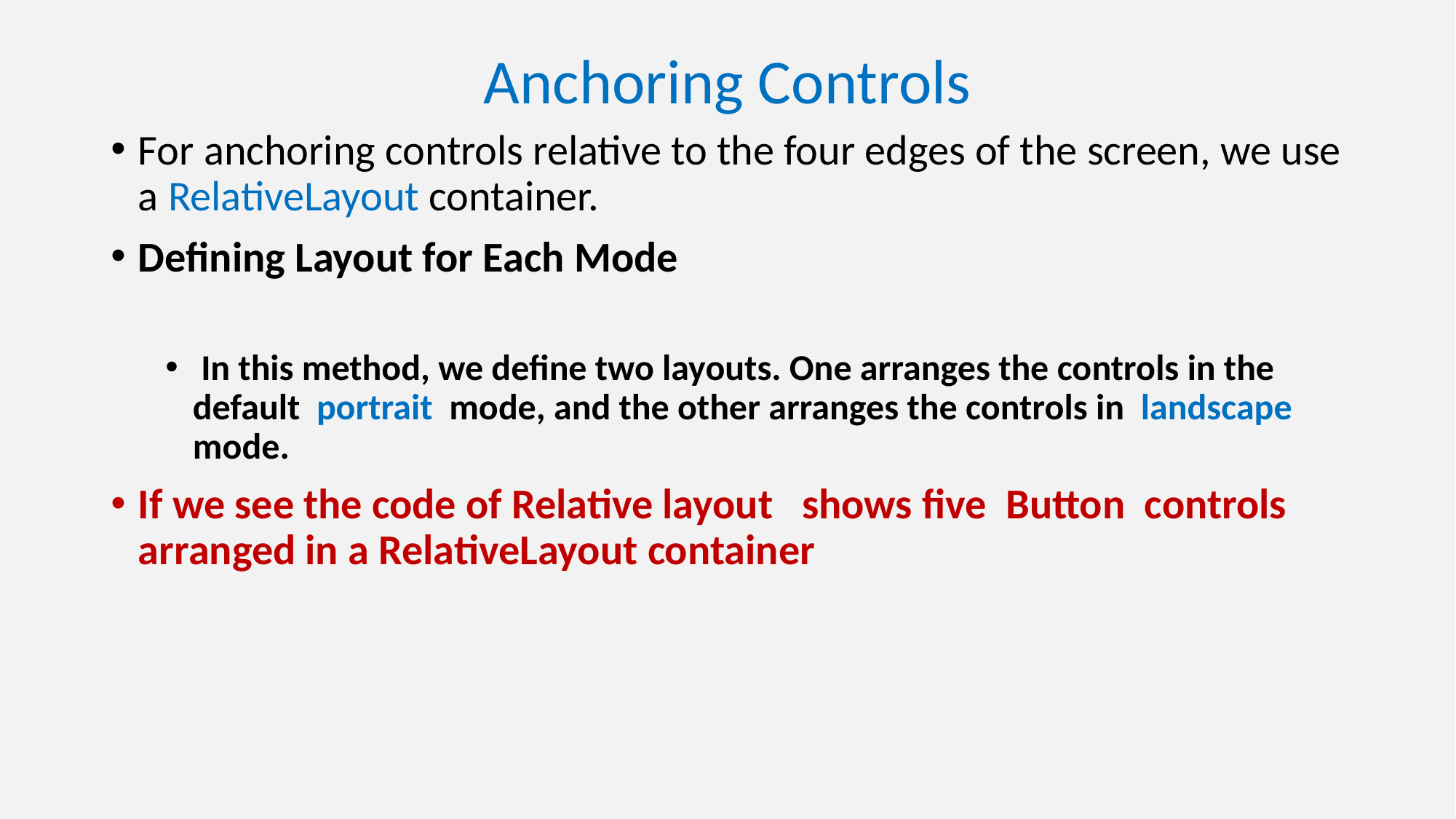

# Anchoring Controls
For anchoring controls relative to the four edges of the screen, we use a RelativeLayout container.
Defining Layout for Each Mode

 In this method, we define two layouts. One arranges the controls in the default  portrait  mode, and the other arranges the controls in  landscape  mode.
If we see the code of Relative layout   shows five  Button  controls arranged in a RelativeLayout container